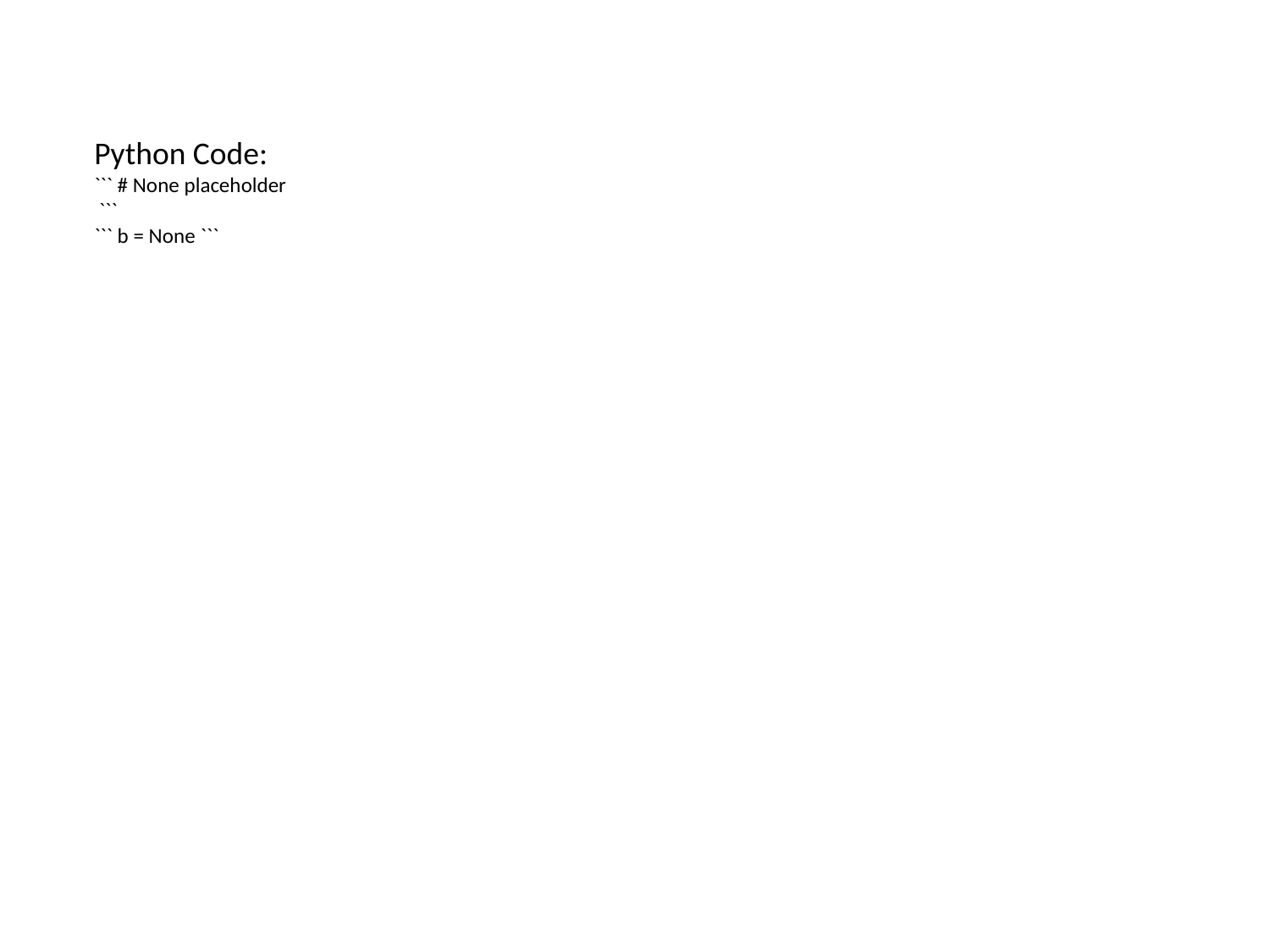

Python Code:
``` # None placeholder
 ```
``` b = None ```